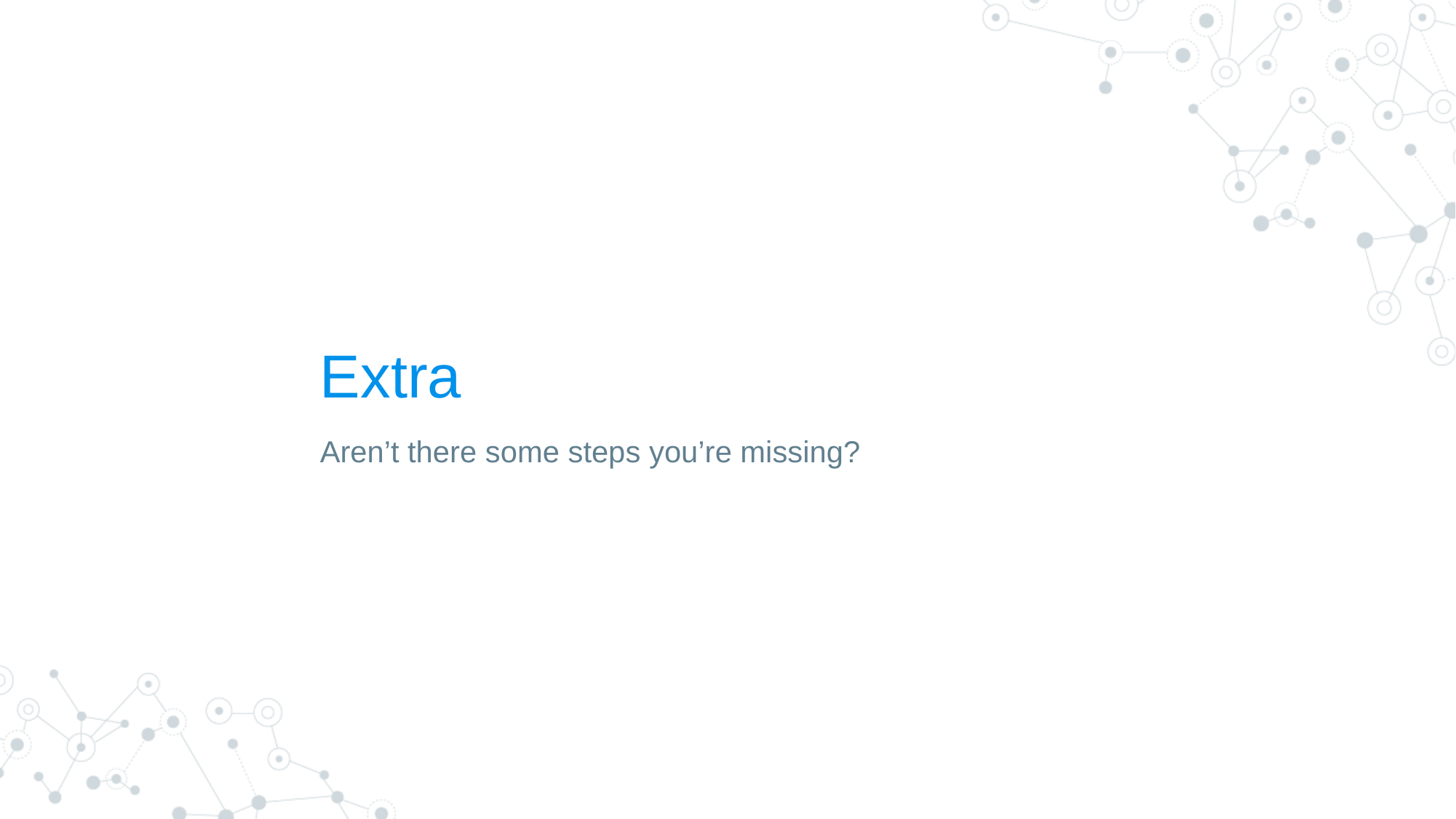

# Extra
Aren’t there some steps you’re missing?